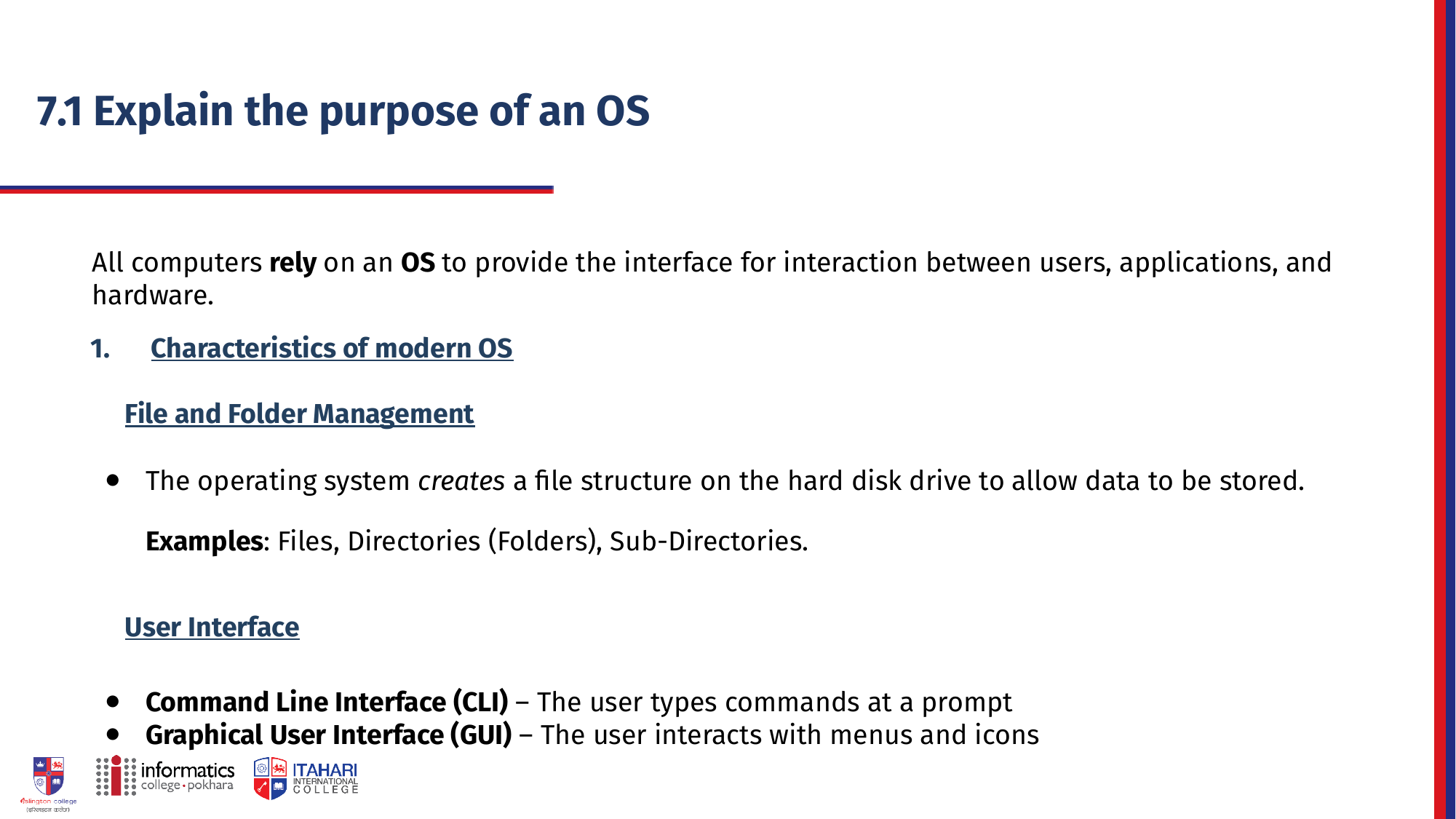

# 7.1 Explain the purpose of an OS
All computers rely on an OS to provide the interface for interaction between users, applications, and hardware.
Characteristics of modern OS

File and Folder Management

The operating system creates a file structure on the hard disk drive to allow data to be stored.
Examples: Files, Directories (Folders), Sub-Directories.

User Interface

Command Line Interface (CLI) – The user types commands at a prompt
Graphical User Interface (GUI) – The user interacts with menus and icons